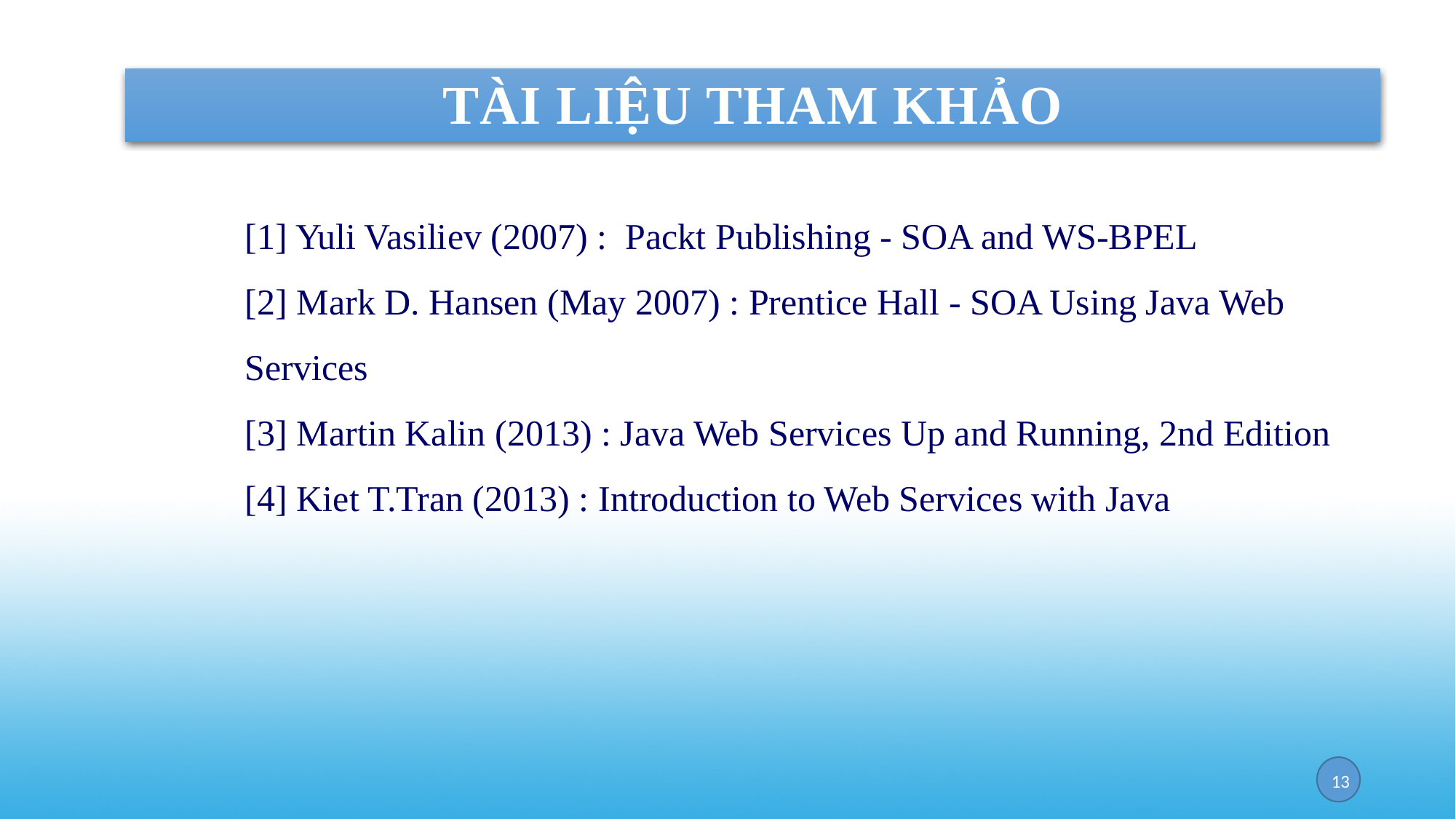

TÀI LIỆU THAM KHẢO
[1] Yuli Vasiliev (2007) :  Packt Publishing - SOA and WS-BPEL
[2] Mark D. Hansen (May 2007) : Prentice Hall - SOA Using Java Web Services
[3] Martin Kalin (2013) : Java Web Services Up and Running, 2nd Edition
[4] Kiet T.Tran (2013) : Introduction to Web Services with Java

13